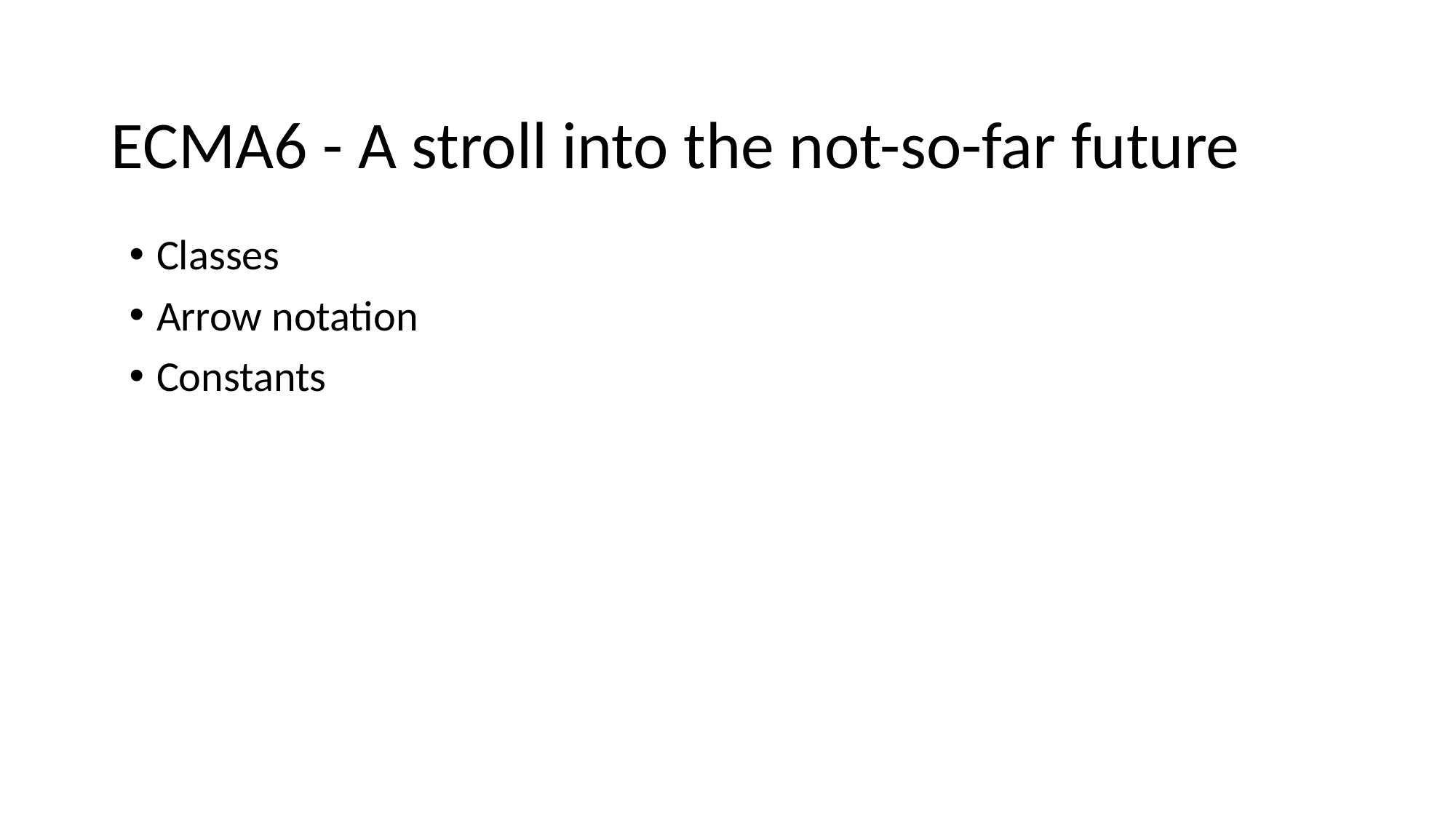

# ECMA6 - A stroll into the not-so-far future

Classes
Arrow notation
Constants